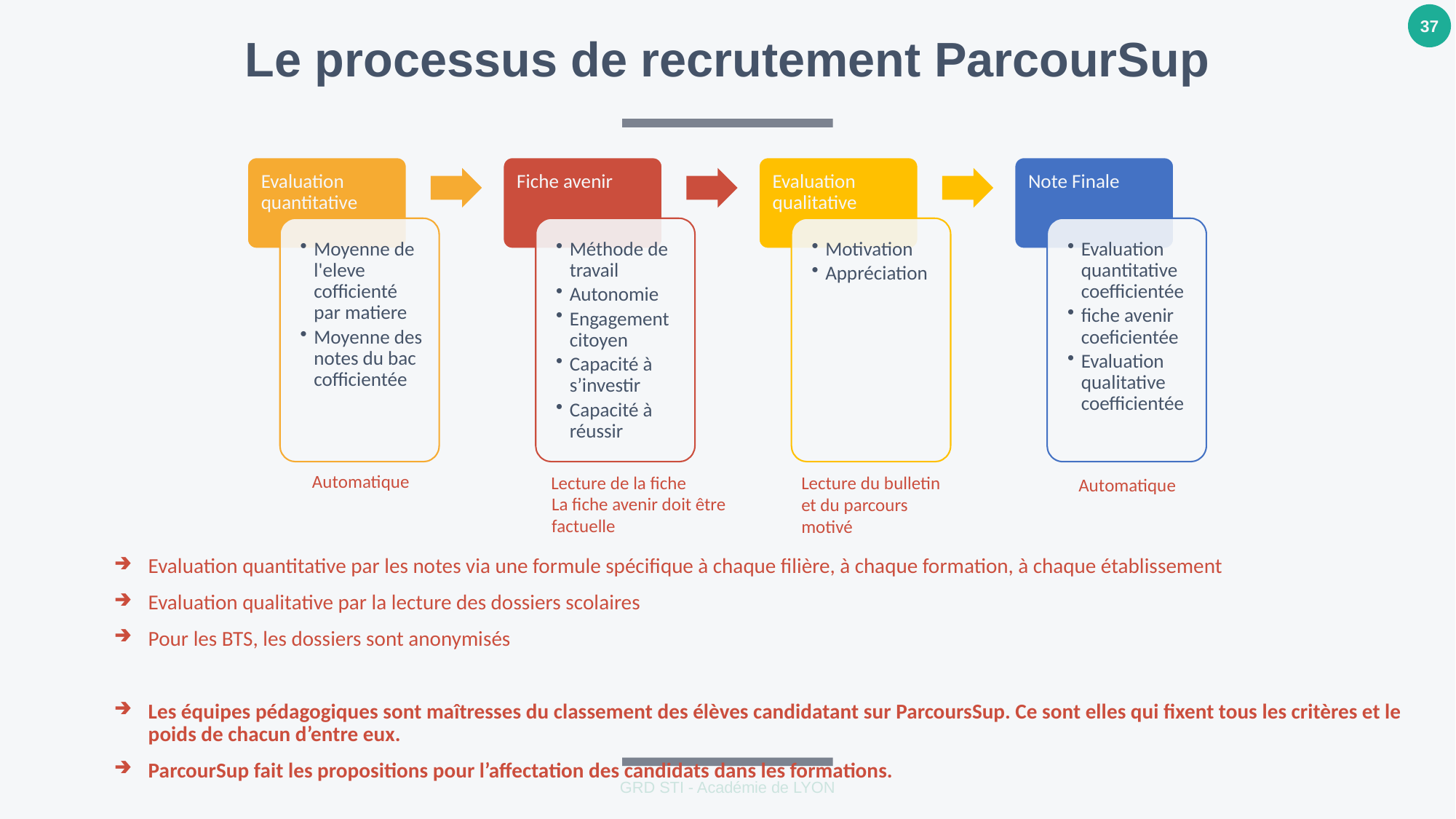

# Le processus de recrutement ParcourSup
Evaluation quantitative
Moyenne de l'eleve cofficienté par matiere
Moyenne des notes du bac cofficientée

Fiche avenir
Méthode de travail
Autonomie
Engagement citoyen
Capacité à s’investir
Capacité à réussir

Evaluation qualitative
Motivation
Appréciation

Note Finale
Evaluation quantitative coefficientée
fiche avenir coeficientée
Evaluation qualitative coefficientée
Automatique
Lecture de la fiche
Lecture du bulletin et du parcours motivé
Automatique
La fiche avenir doit être factuelle
Evaluation quantitative par les notes via une formule spécifique à chaque filière, à chaque formation, à chaque établissement
Evaluation qualitative par la lecture des dossiers scolaires
Pour les BTS, les dossiers sont anonymisés

Les équipes pédagogiques sont maîtresses du classement des élèves candidatant sur ParcoursSup. Ce sont elles qui fixent tous les critères et le poids de chacun d’entre eux.
ParcourSup fait les propositions pour l’affectation des candidats dans les formations.
GRD STI - Académie de LYON